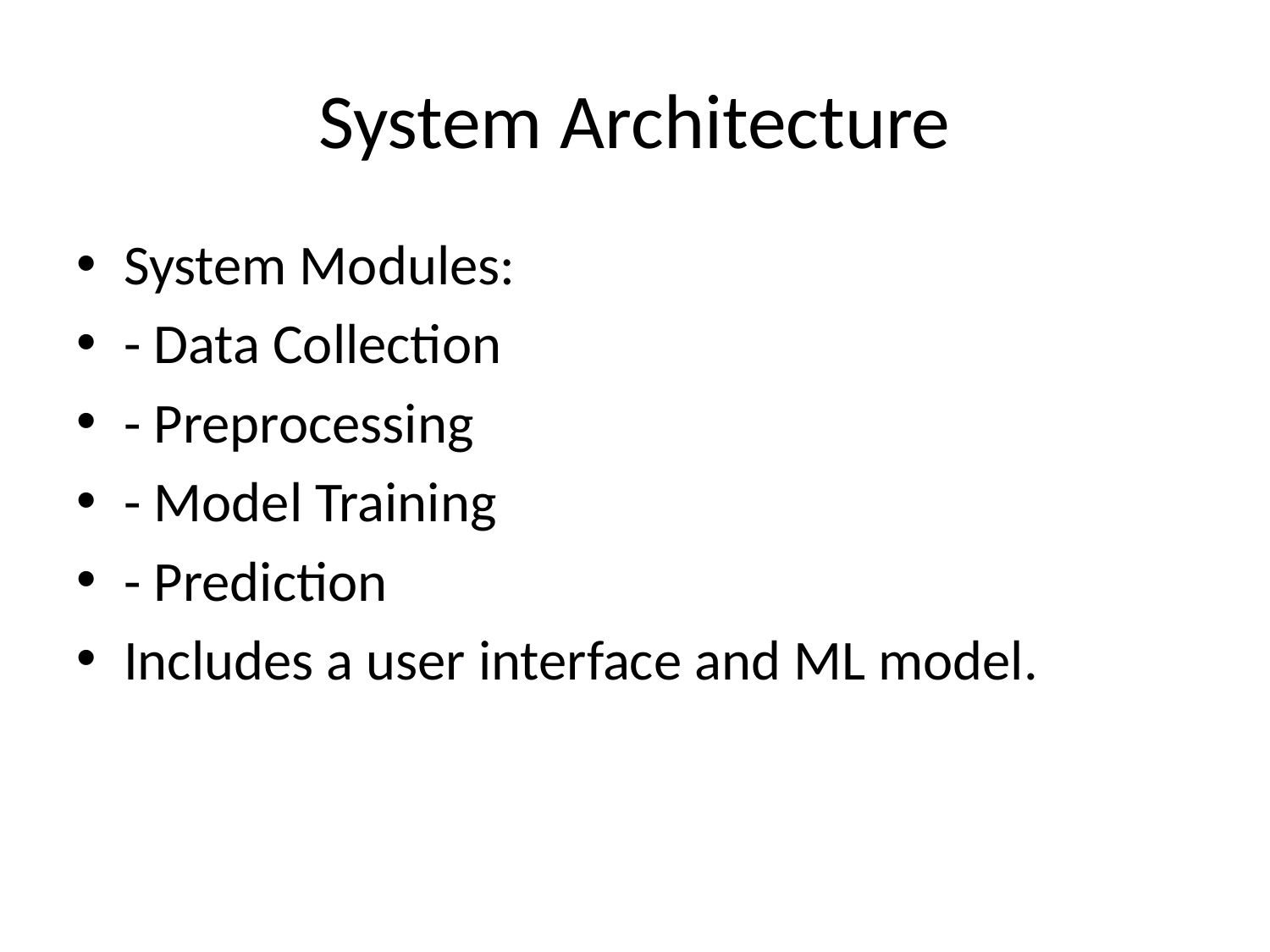

# System Architecture
System Modules:
- Data Collection
- Preprocessing
- Model Training
- Prediction
Includes a user interface and ML model.